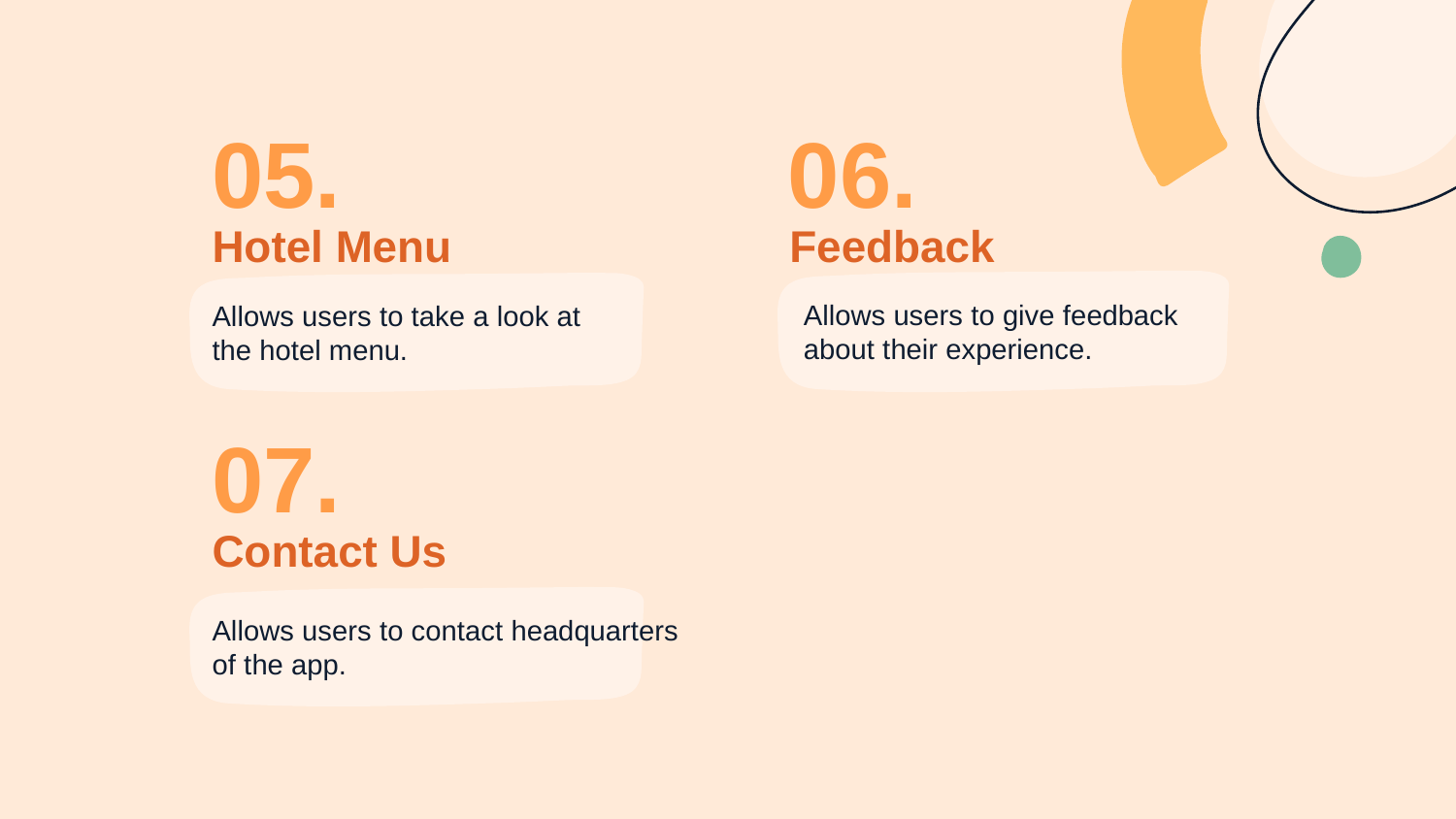

06.
05.
Feedback
# Hotel Menu

Allows users to give feedback about their experience.
Allows users to take a look at the hotel menu.
07.
Contact Us

Allows users to contact headquarters of the app.